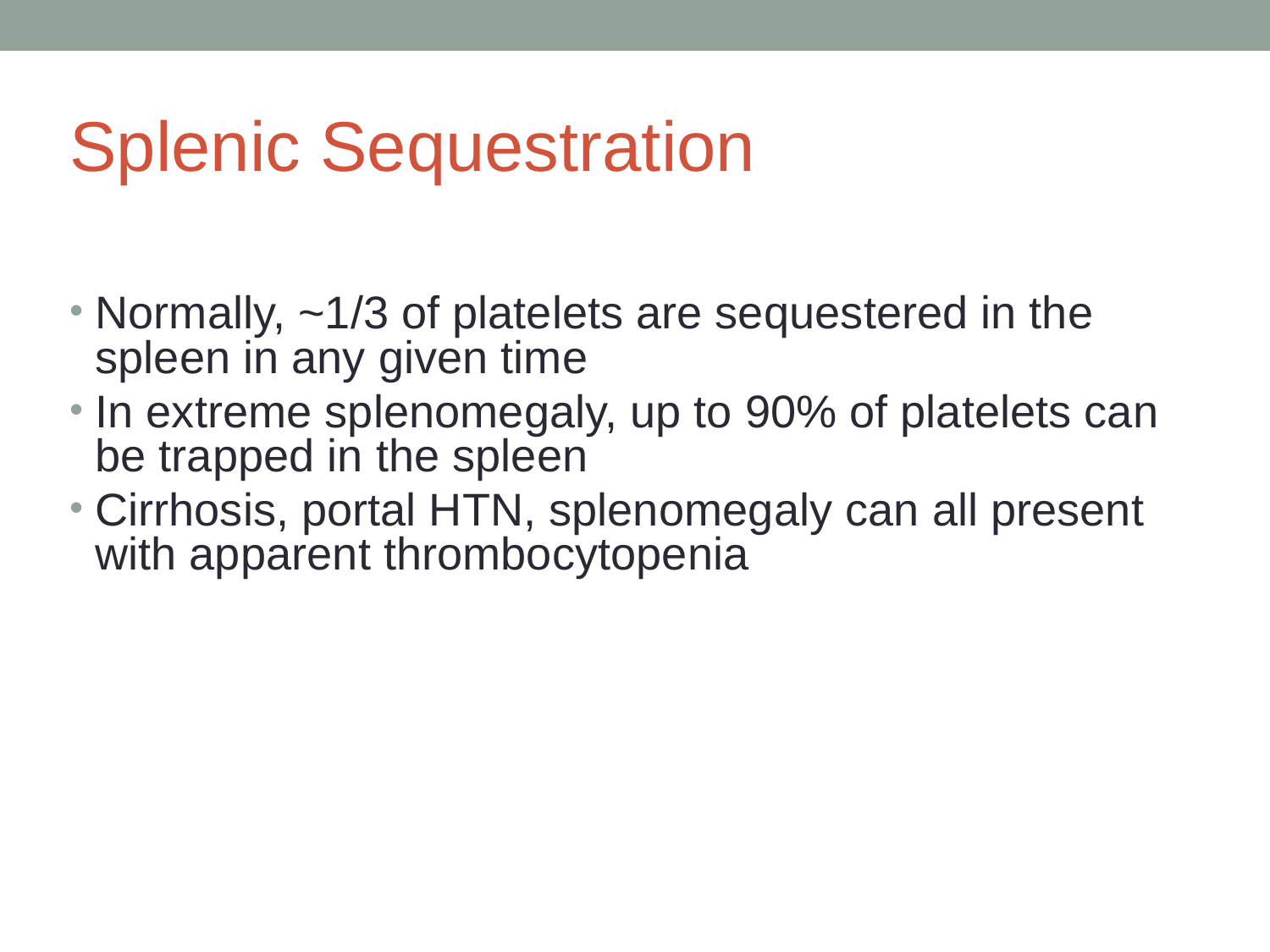

Splenic Sequestration

Normally, ~1/3 of platelets are sequestered in the spleen in any given time
In extreme splenomegaly, up to 90% of platelets can be trapped in the spleen
Cirrhosis, portal HTN, splenomegaly can all present with apparent thrombocytopenia